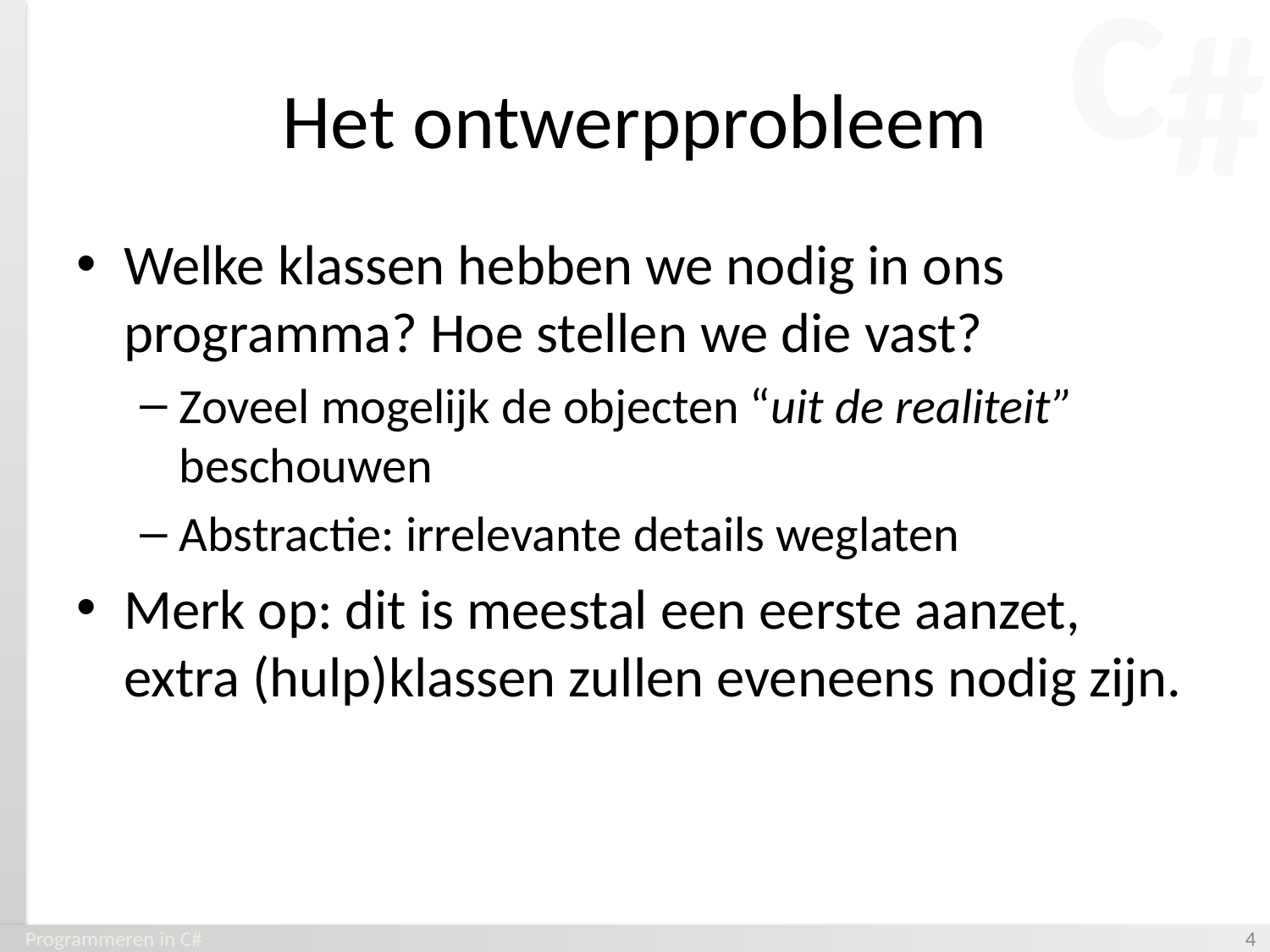

# Het ontwerpprobleem
Welke klassen hebben we nodig in ons programma? Hoe stellen we die vast?
Zoveel mogelijk de objecten “uit de realiteit” beschouwen
Abstractie: irrelevante details weglaten
Merk op: dit is meestal een eerste aanzet, extra (hulp)klassen zullen eveneens nodig zijn.
Programmeren in C#
4